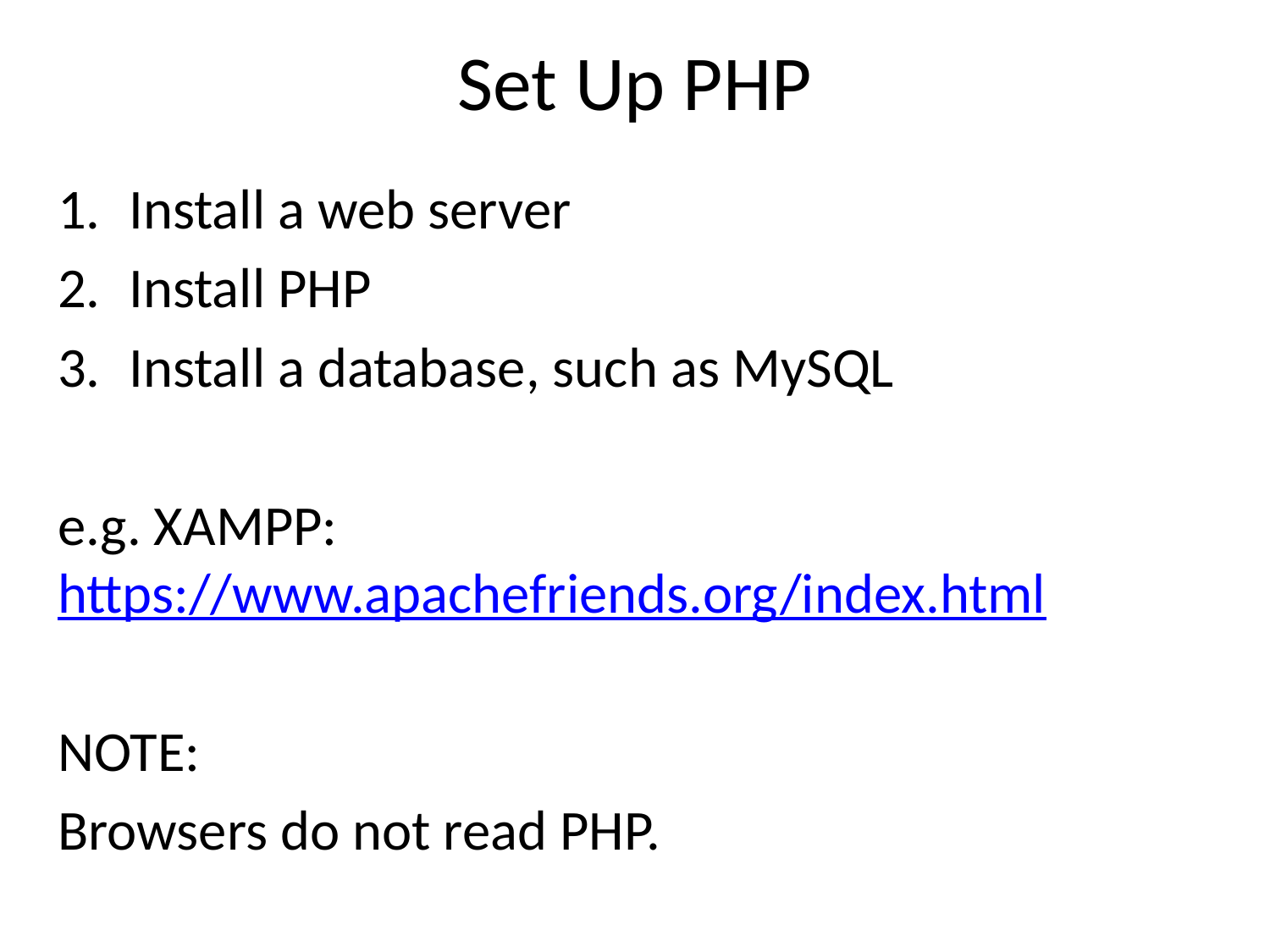

# Set Up PHP
Install a web server
Install PHP
Install a database, such as MySQL

e.g. XAMPP: https://www.apachefriends.org/index.html

NOTE:
Browsers do not read PHP.